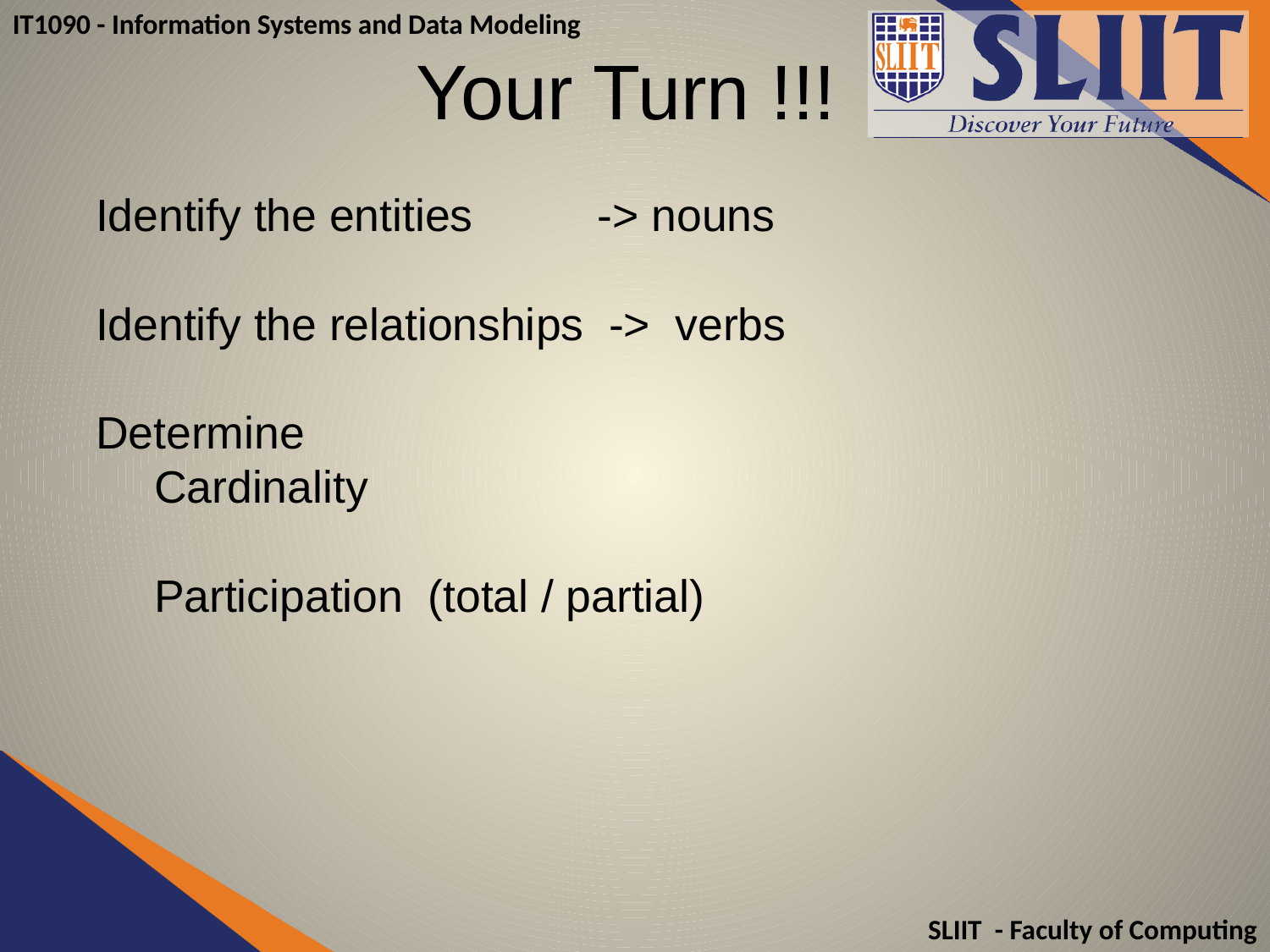

# Your Turn !!!
Identify the entities          -> nouns

Identify the relationships  ->  verbs

Determine
Cardinality

Participation  (total / partial)